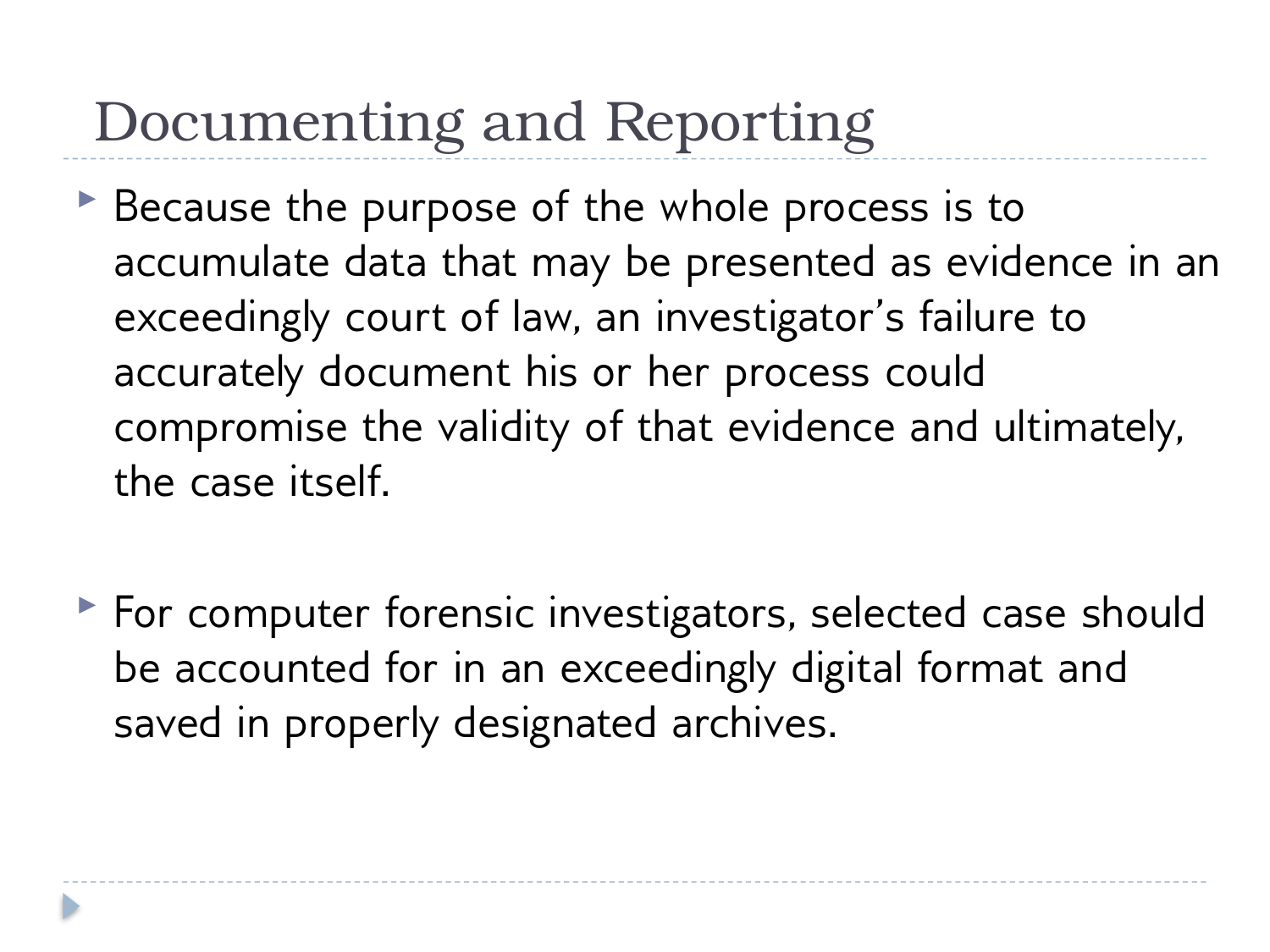

# Documenting and Reporting
Because the purpose of the whole process is to accumulate data that may be presented as evidence in an exceedingly court of law, an investigator’s failure to accurately document his or her process could compromise the validity of that evidence and ultimately, the case itself.

For computer forensic investigators, selected case should be accounted for in an exceedingly digital format and saved in properly designated archives.